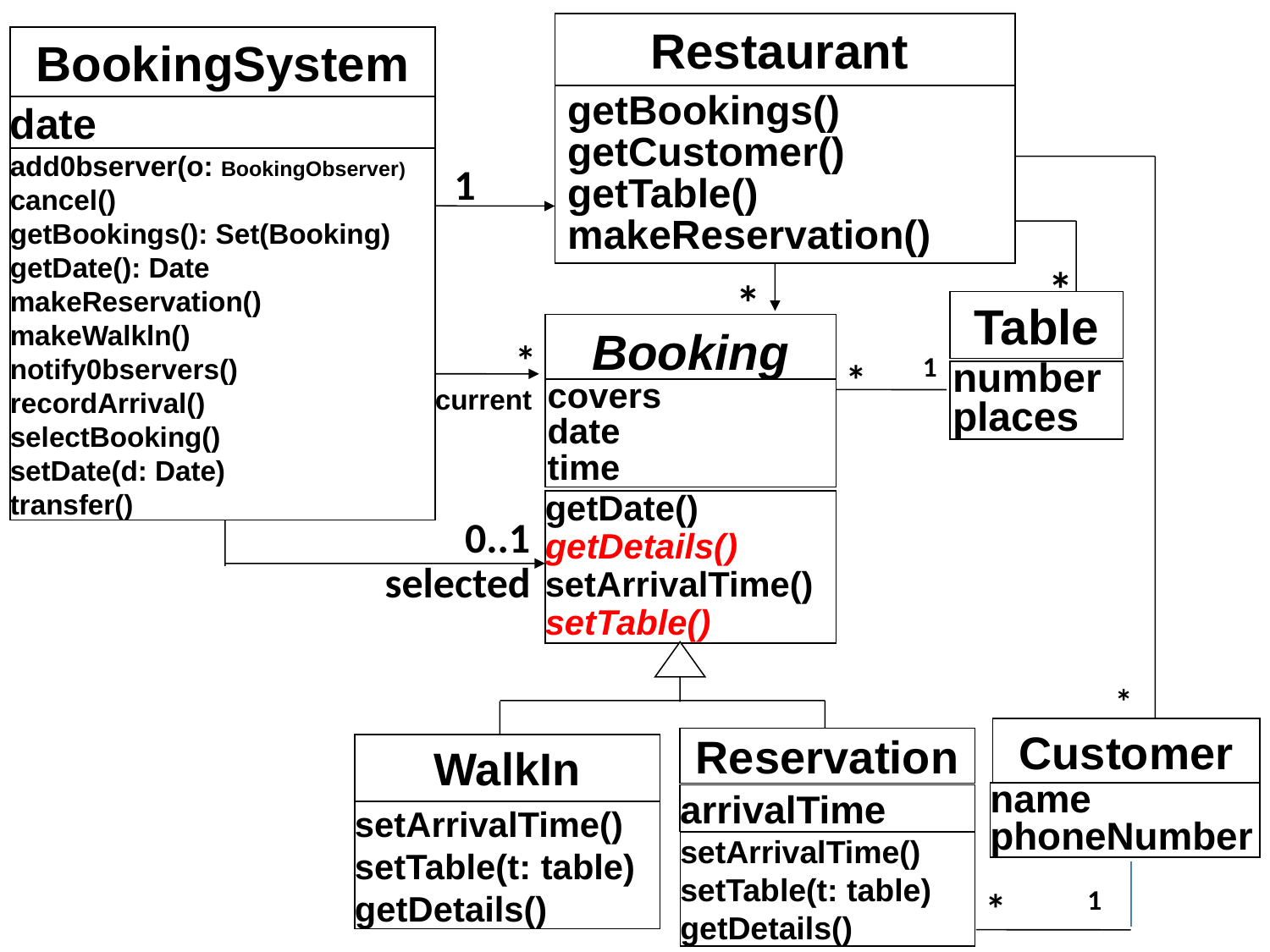

Restaurant
BookingSystem
getBookings()
getCustomer()
getTable()
makeReservation()
date
add0bserver(o: BookingObserver)
cancel()
getBookings(): Set(Booking)
getDate(): Date
makeReservation()
makeWalkln()
notify0bservers()
recordArrival()
selectBooking()
setDate(d: Date)
transfer()

1

*
*
Table
Booking
*
1
*
number
places

covers
date
time
current

getDate()
getDetails()
setArrivalTime()
setTable()
0..1
selected

*

Customer
Reservation
WalkIn
name
phoneNumber
arrivalTime
setArrivalTime()
setTable(t: table)
getDetails()
setArrivalTime()
setTable(t: table)
getDetails()
1
*